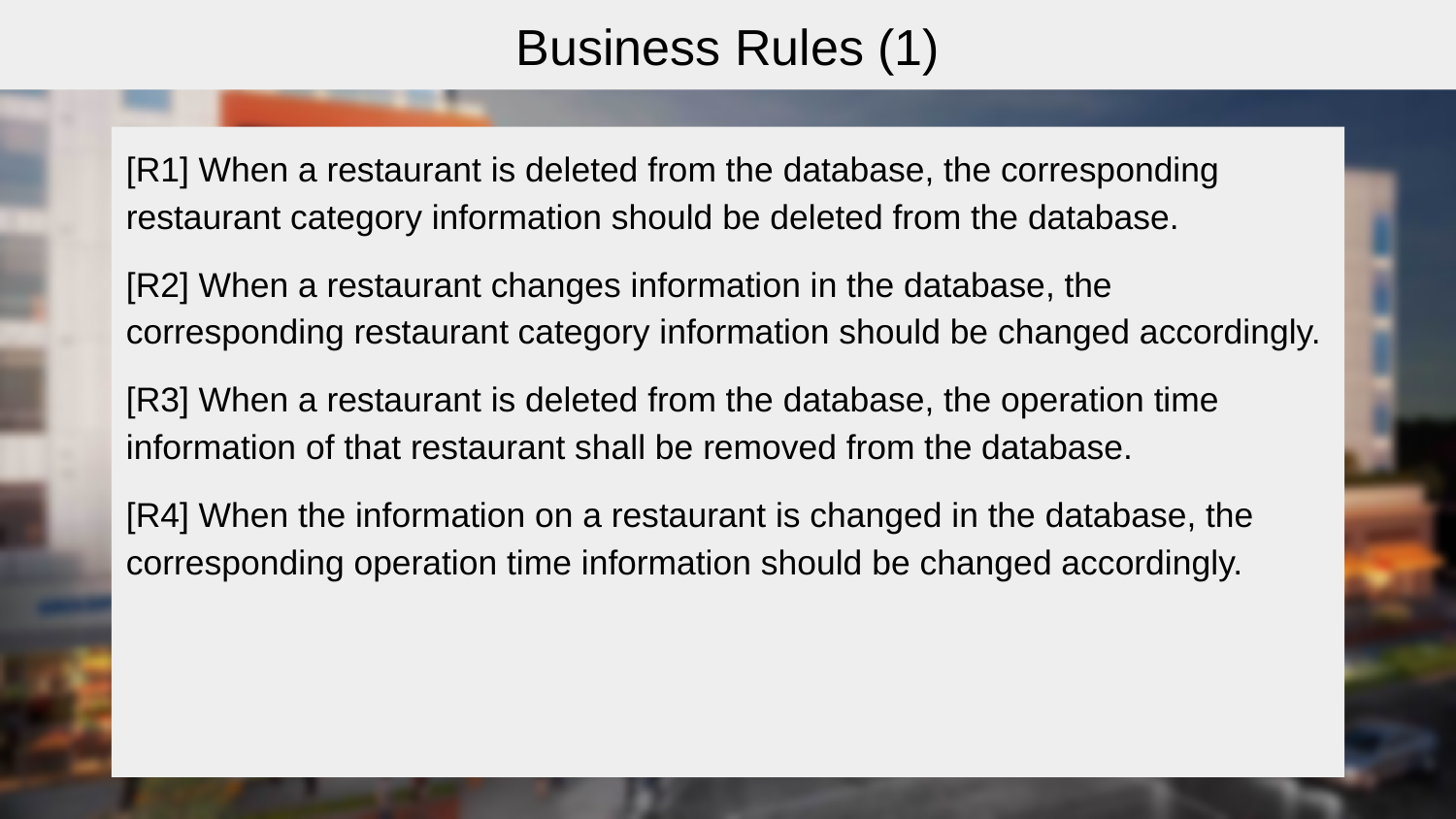

Business Rules (1)
[R1] When a restaurant is deleted from the database, the corresponding restaurant category information should be deleted from the database.
[R2] When a restaurant changes information in the database, the corresponding restaurant category information should be changed accordingly.
[R3] When a restaurant is deleted from the database, the operation time information of that restaurant shall be removed from the database.
[R4] When the information on a restaurant is changed in the database, the corresponding operation time information should be changed accordingly.